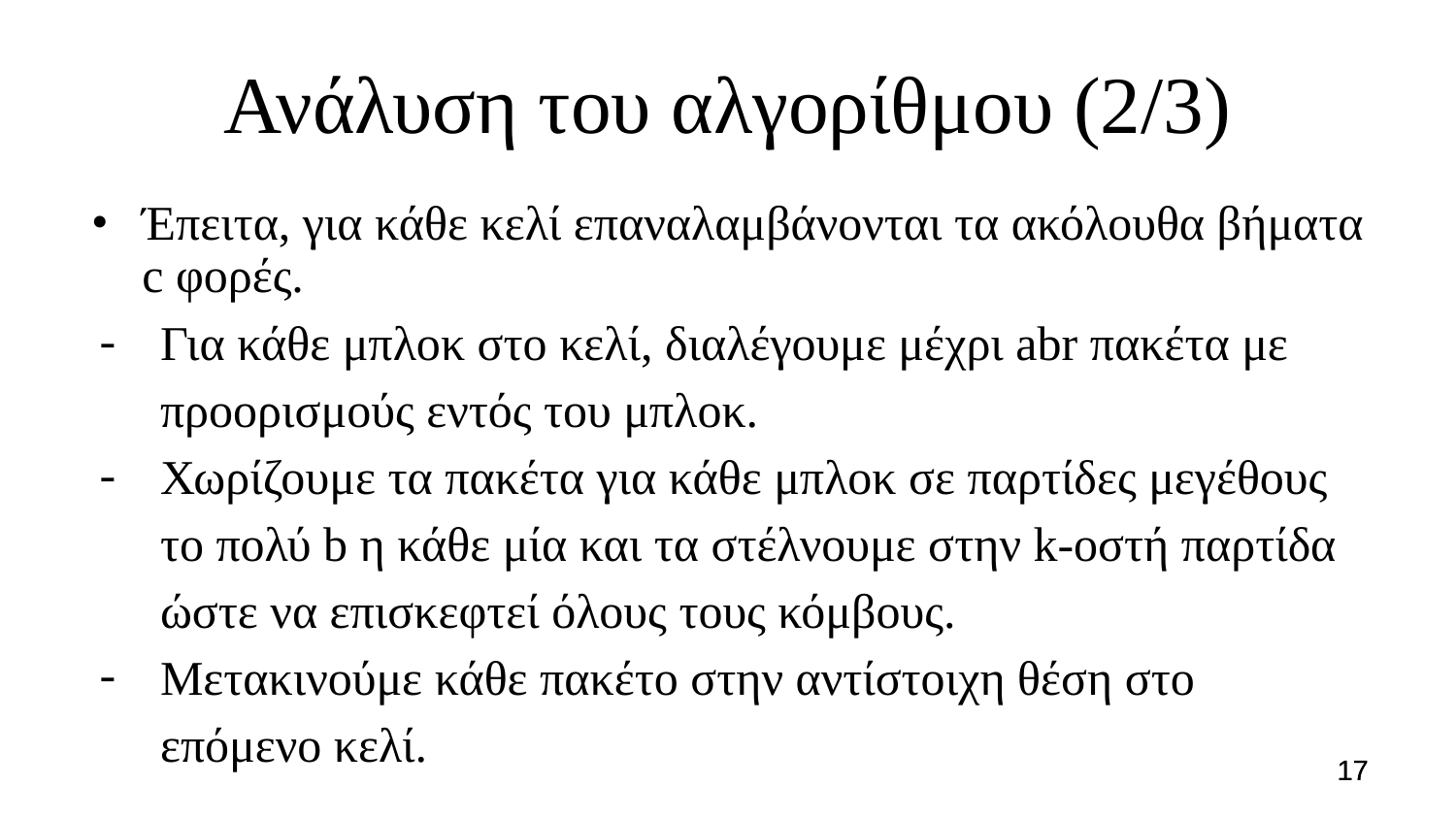

# Ανάλυση του αλγορίθμου (2/3)
Έπειτα, για κάθε κελί επαναλαμβάνονται τα ακόλουθα βήματα c φορές.
Για κάθε μπλοκ στο κελί, διαλέγουμε μέχρι abr πακέτα με προορισμούς εντός του μπλοκ.
Χωρίζουμε τα πακέτα για κάθε μπλοκ σε παρτίδες μεγέθους το πολύ b η κάθε μία και τα στέλνουμε στην k-οστή παρτίδα ώστε να επισκεφτεί όλους τους κόμβους.
Μετακινούμε κάθε πακέτο στην αντίστοιχη θέση στο επόμενο κελί.
17
17